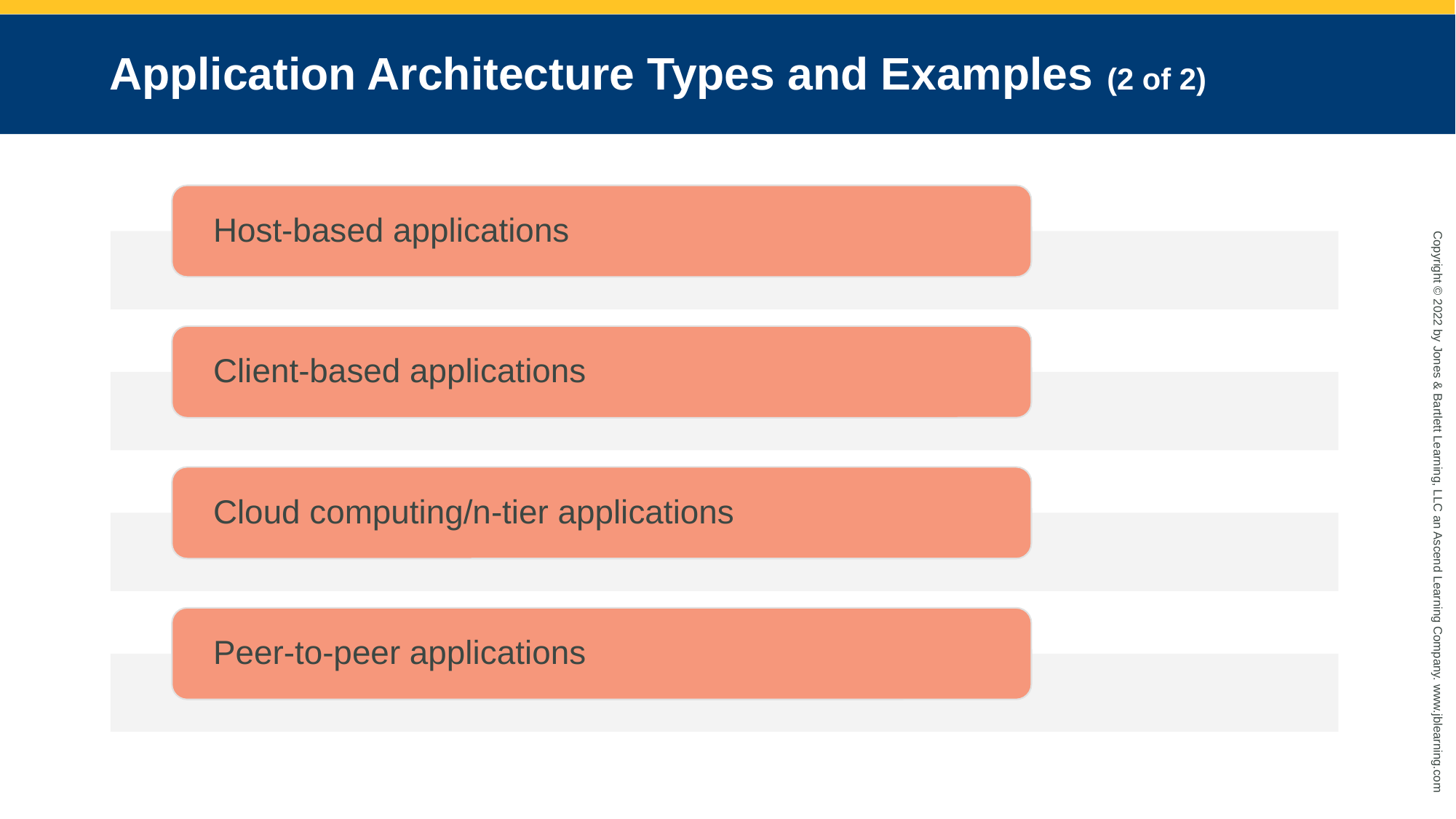

# Application Architecture Types and Examples (2 of 2)
Host-based applications
Client-based applications
Cloud computing/n-tier applications
Peer-to-peer applications